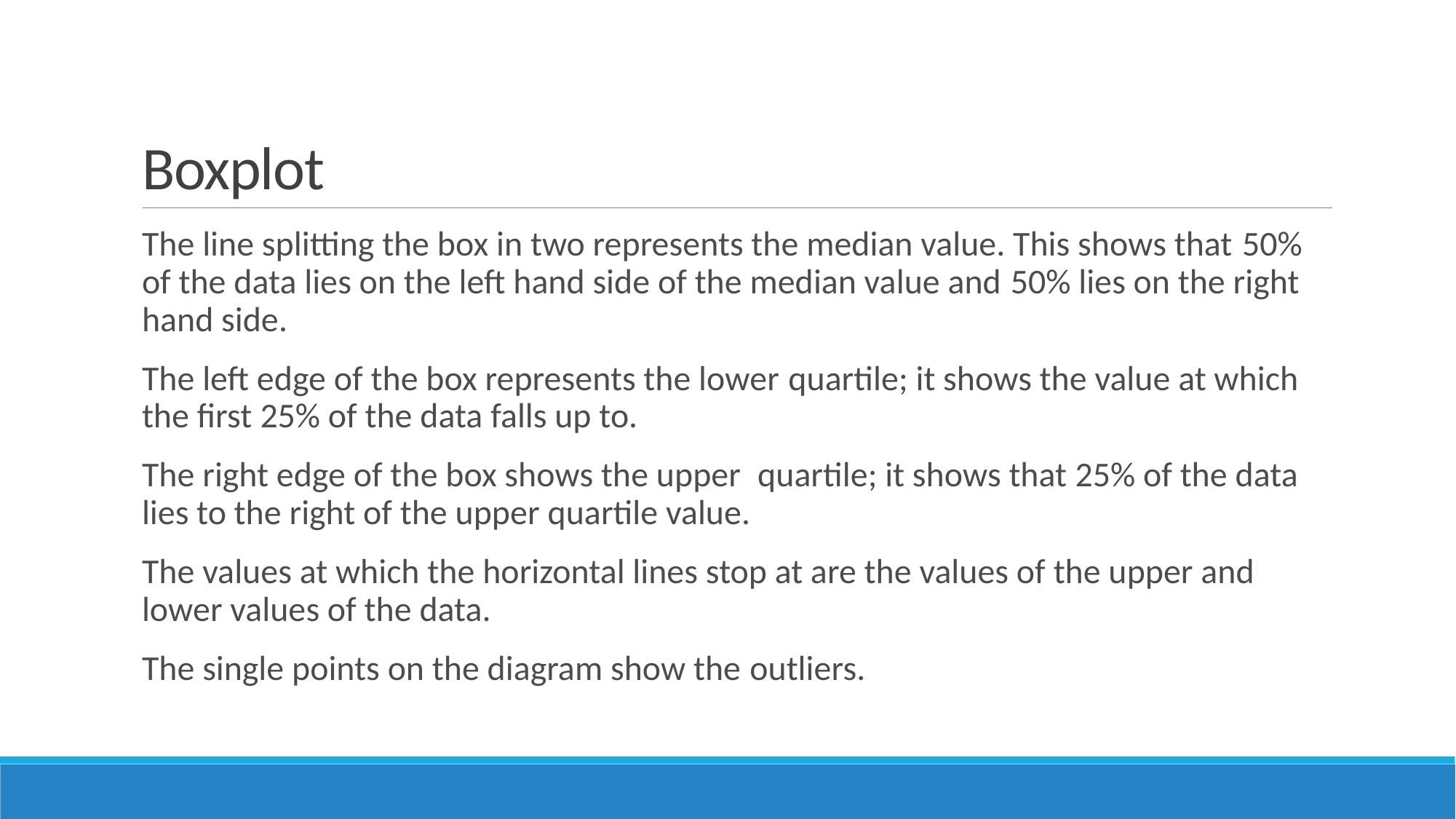

# Boxplot
The line splitting the box in two represents the median value. This shows that 50% of the data lies on the left hand side of the median value and 50% lies on the right hand side.
The left edge of the box represents the lower quartile; it shows the value at which the first 25% of the data falls up to.
The right edge of the box shows the upper  quartile; it shows that 25% of the data lies to the right of the upper quartile value.
The values at which the horizontal lines stop at are the values of the upper and lower values of the data.
The single points on the diagram show the outliers.